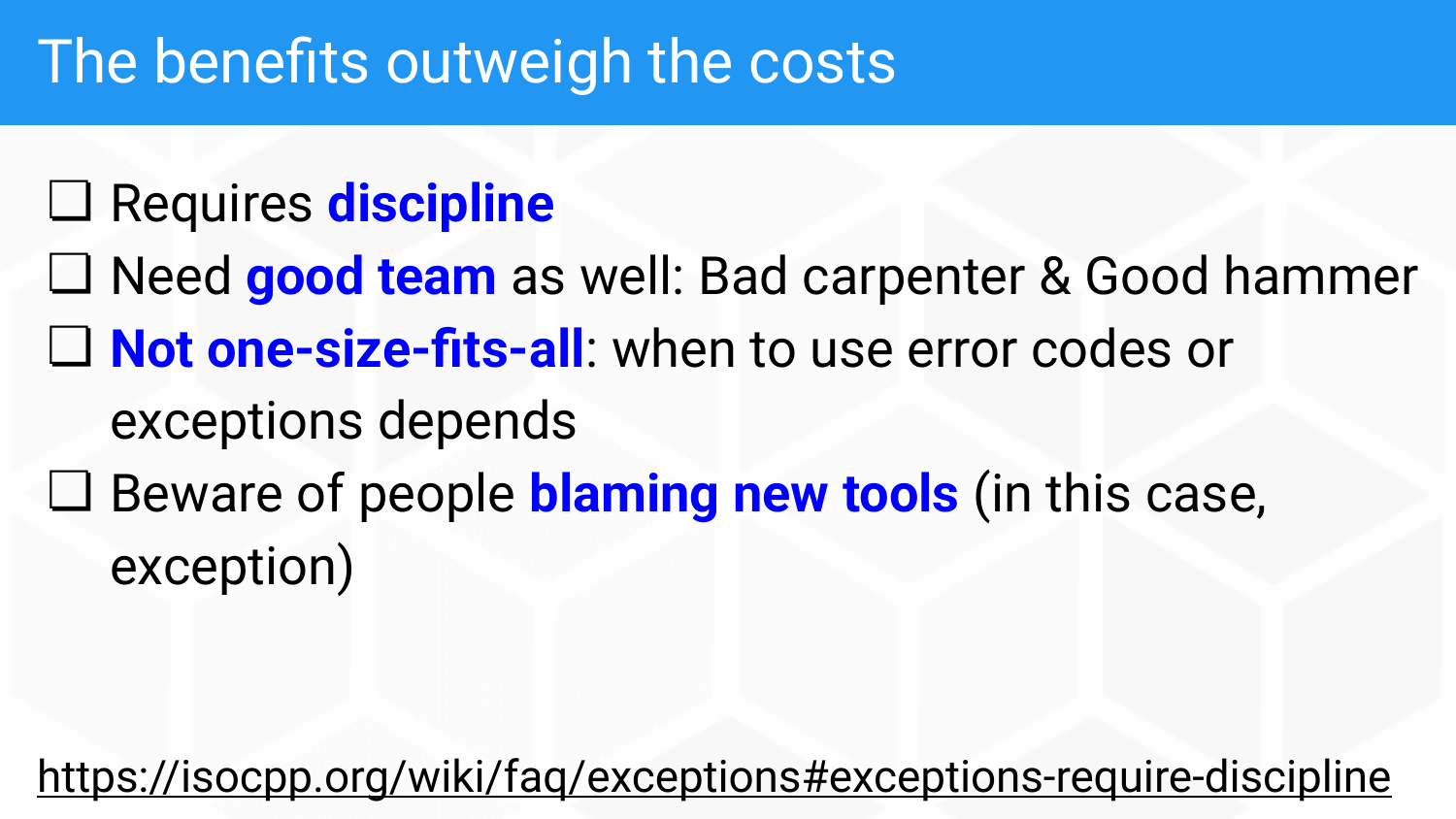

# The benefits outweigh the costs
Requires discipline
Need good team as well: Bad carpenter & Good hammer
Not one-size-fits-all: when to use error codes or exceptions depends
Beware of people blaming new tools (in this case, exception)

https://isocpp.org/wiki/faq/exceptions#exceptions-require-discipline